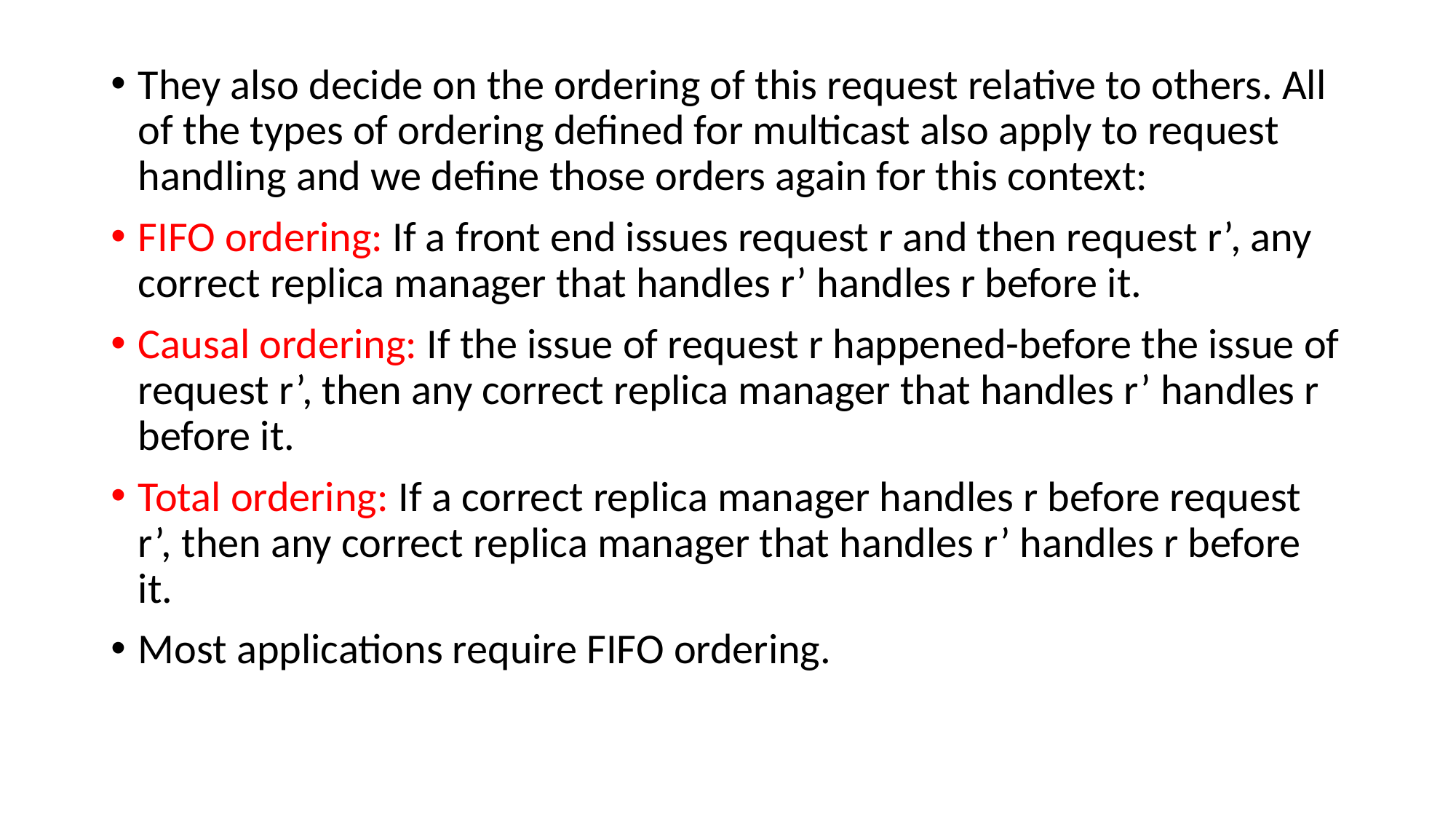

They also decide on the ordering of this request relative to others. All of the types of ordering defined for multicast also apply to request handling and we define those orders again for this context:
FIFO ordering: If a front end issues request r and then request r’, any correct replica manager that handles r’ handles r before it.
Causal ordering: If the issue of request r happened-before the issue of request r’, then any correct replica manager that handles r’ handles r before it.
Total ordering: If a correct replica manager handles r before request r’, then any correct replica manager that handles r’ handles r before it.
Most applications require FIFO ordering.